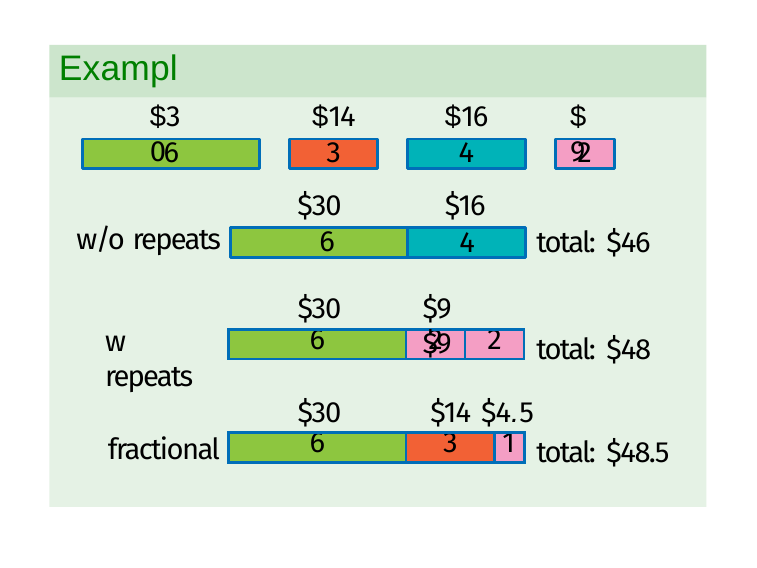

# Example

$30
$14
$16
$9

6
3
4
2
$30  6
$16
w/o repeats
4
total: $46

$30
$9	$9
w repeats
total: $48
| 6 | 2 | 2 |
| --- | --- | --- |
$30
$14 $4.5
fractional
total: $48.5
| 6 | 3 | 1 |
| --- | --- | --- |